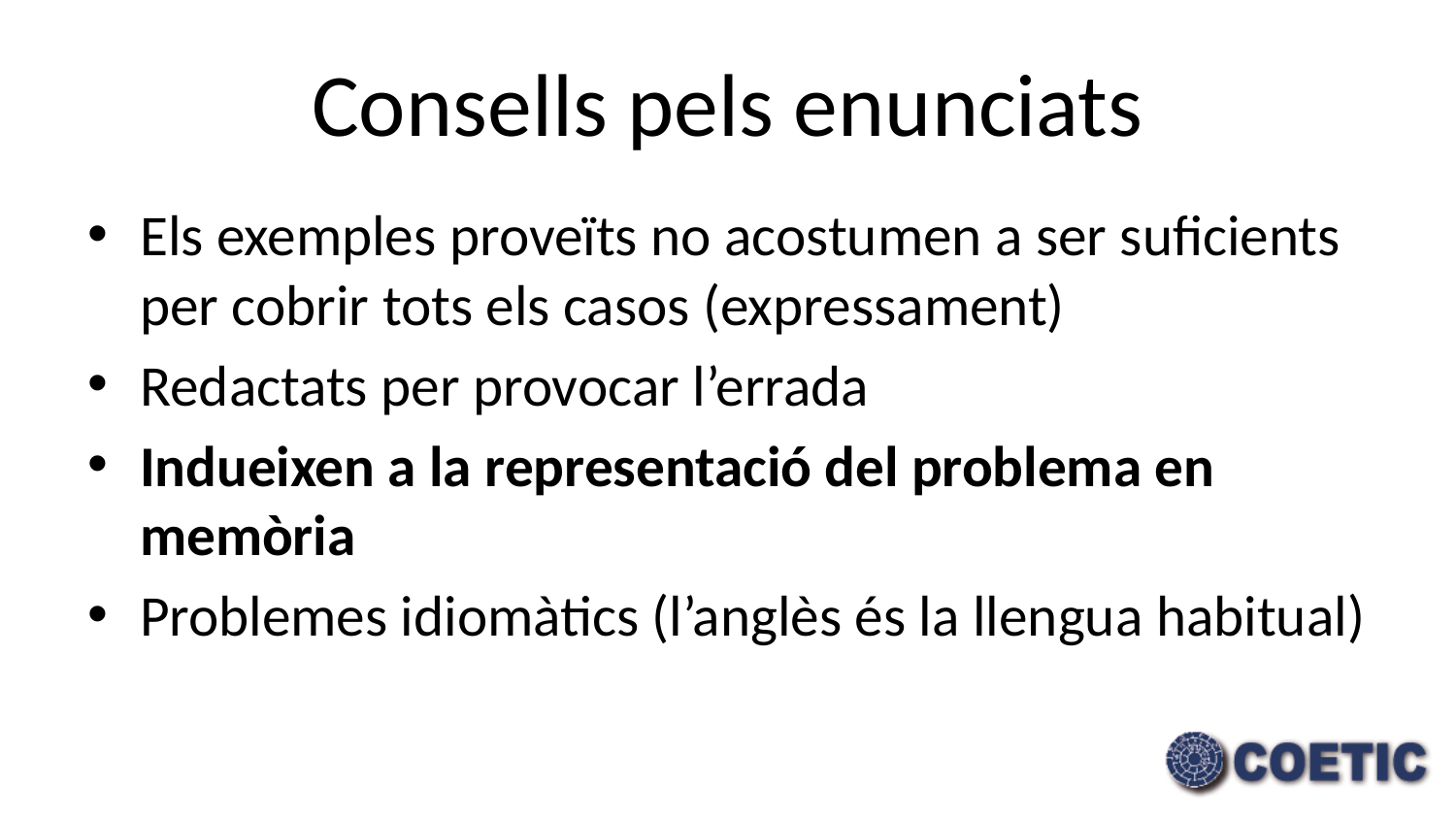

# Consells pels enunciats
Els exemples proveïts no acostumen a ser suficients per cobrir tots els casos (expressament)
Redactats per provocar l’errada
Indueixen a la representació del problema en memòria
Problemes idiomàtics (l’anglès és la llengua habitual)